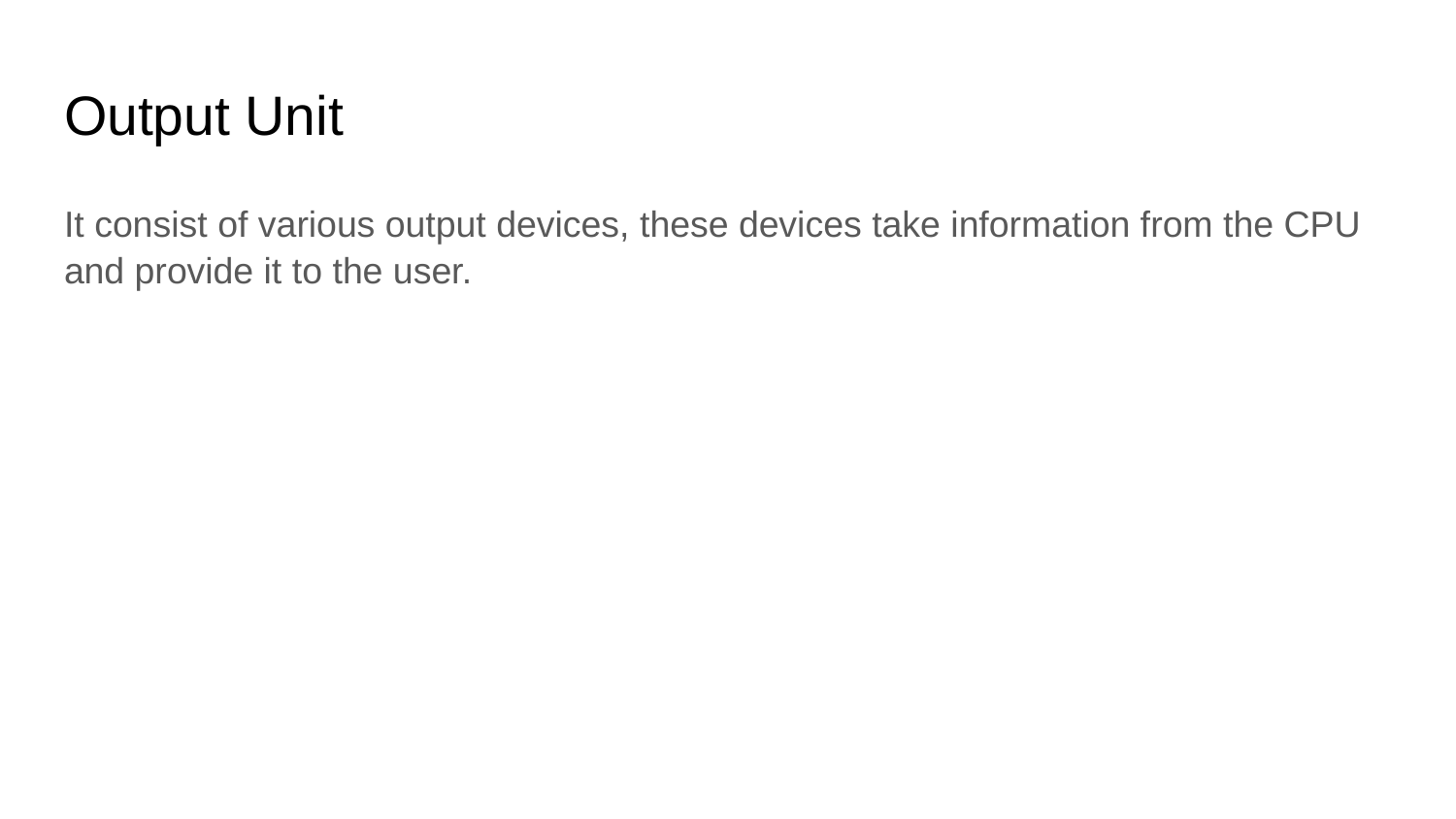

# Output Unit
It consist of various output devices, these devices take information from the CPU and provide it to the user.